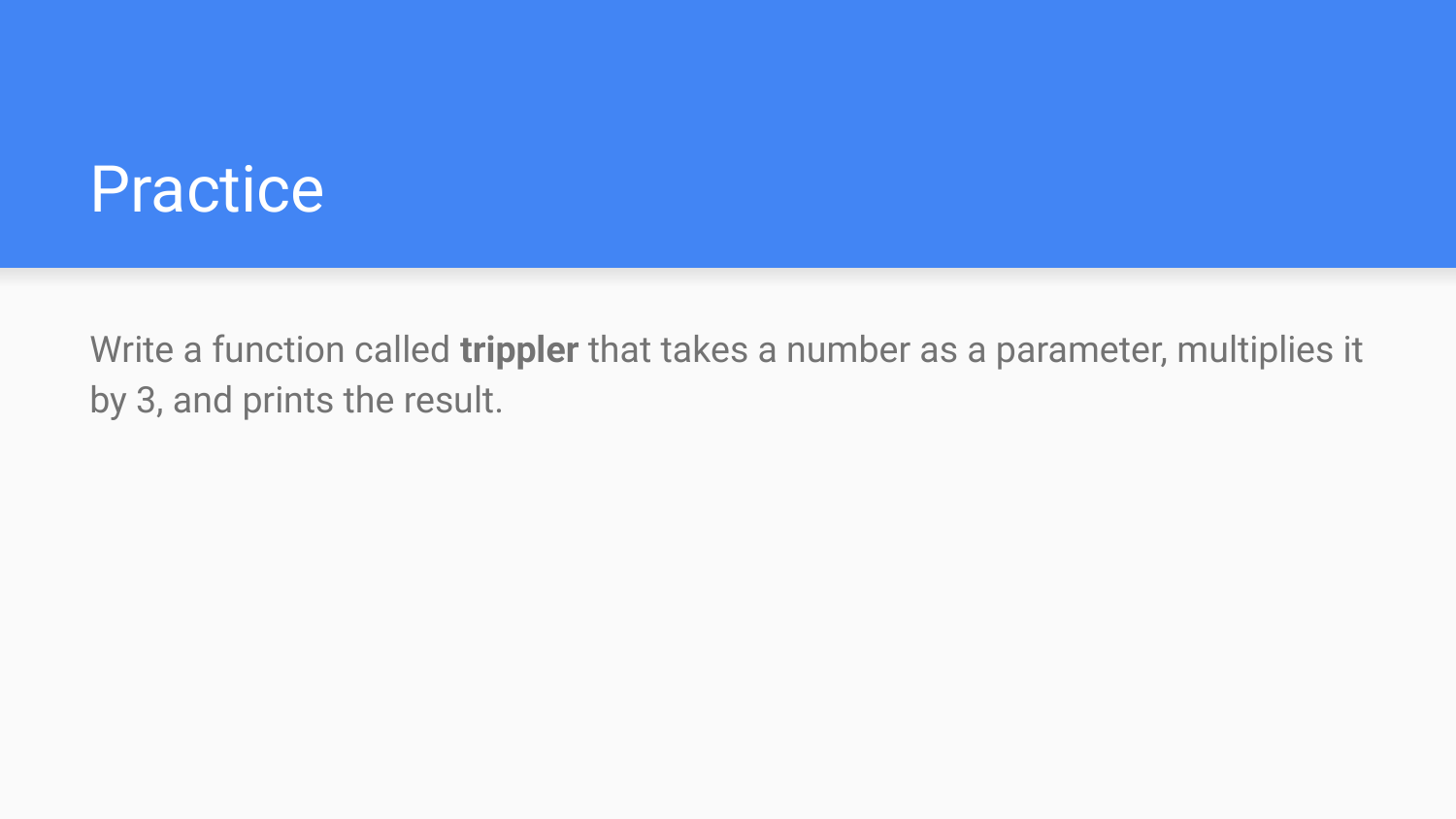

# Practice
Write a function called trippler that takes a number as a parameter, multiplies it by 3, and prints the result.